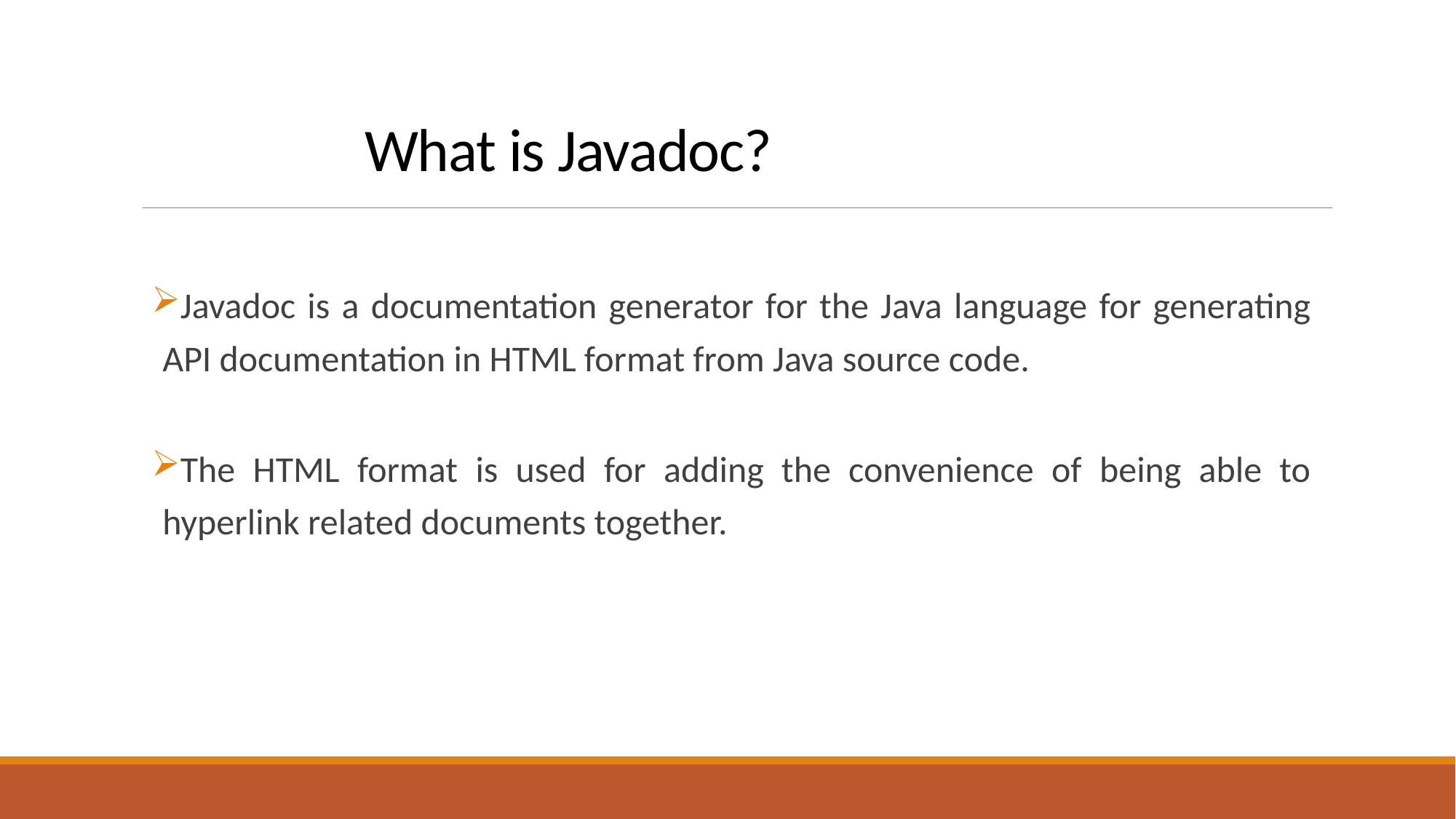

# What is Javadoc?

Javadoc is a documentation generator for the Java language for generating API documentation in HTML format from Java source code.

The HTML format is used for adding the convenience of being able to hyperlink related documents together.